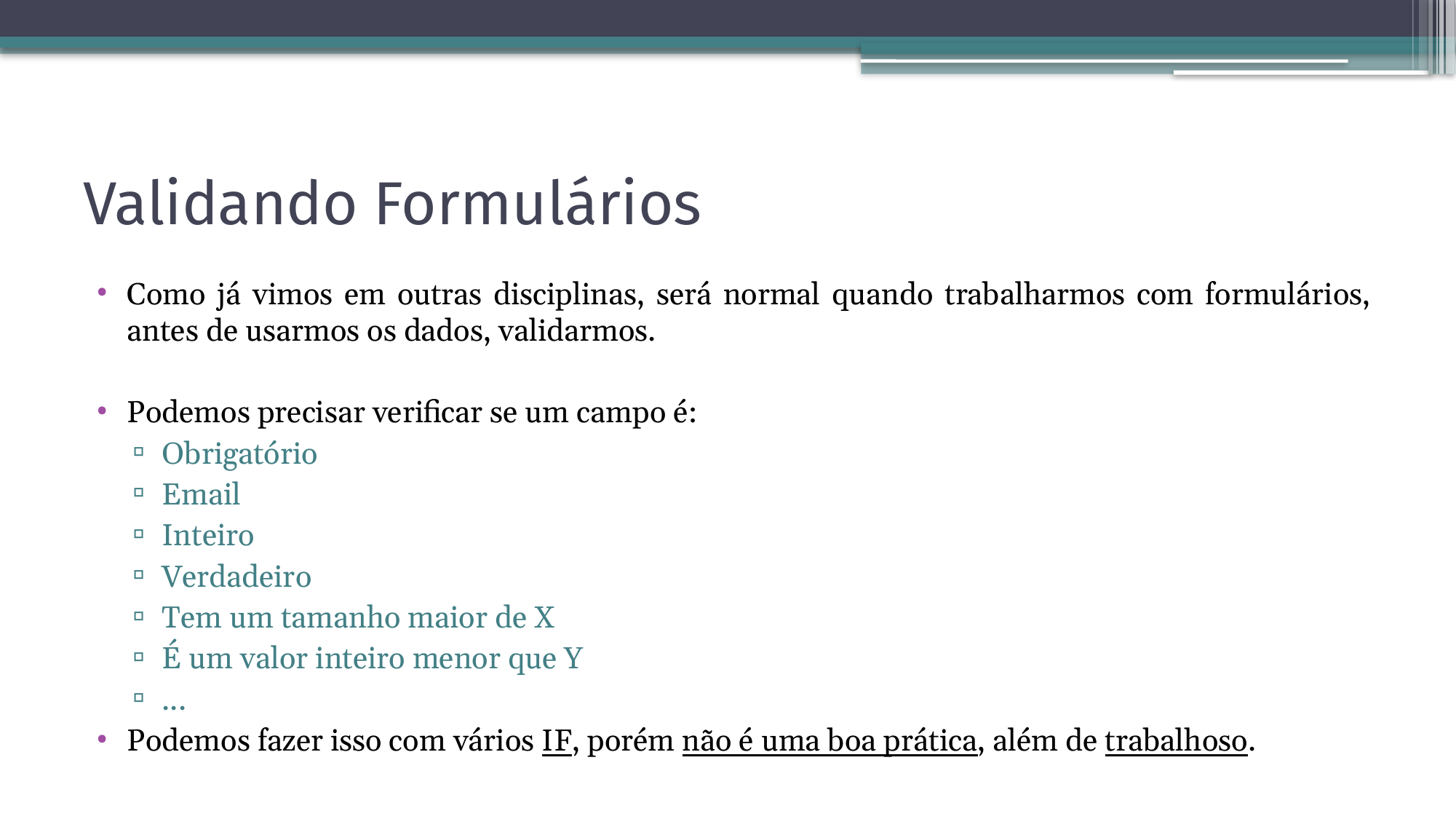

# Validando Formulários
Como já vimos em outras disciplinas, será normal quando trabalharmos com formulários, antes de usarmos os dados, validarmos.

Podemos precisar verificar se um campo é:
Obrigatório
Email
Inteiro
Verdadeiro
Tem um tamanho maior de X
É um valor inteiro menor que Y
...
Podemos fazer isso com vários IF, porém não é uma boa prática, além de trabalhoso.